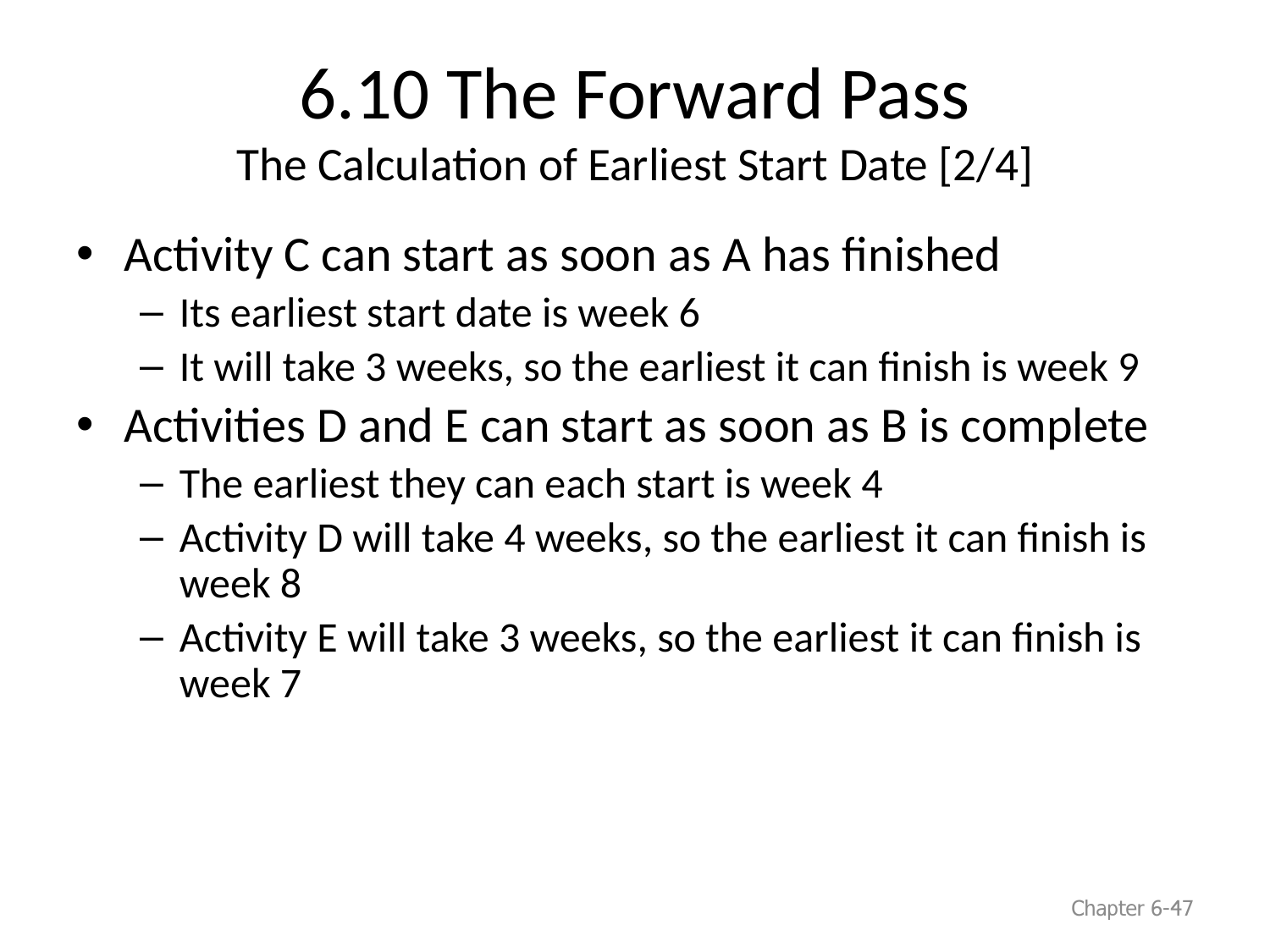

# 6.10 The Forward Pass The Calculation of Earliest Start Date [2/4]
Activity C can start as soon as A has finished
Its earliest start date is week 6
It will take 3 weeks, so the earliest it can finish is week 9
Activities D and E can start as soon as B is complete
The earliest they can each start is week 4
Activity D will take 4 weeks, so the earliest it can finish is week 8
Activity E will take 3 weeks, so the earliest it can finish is week 7
Chapter 6-47